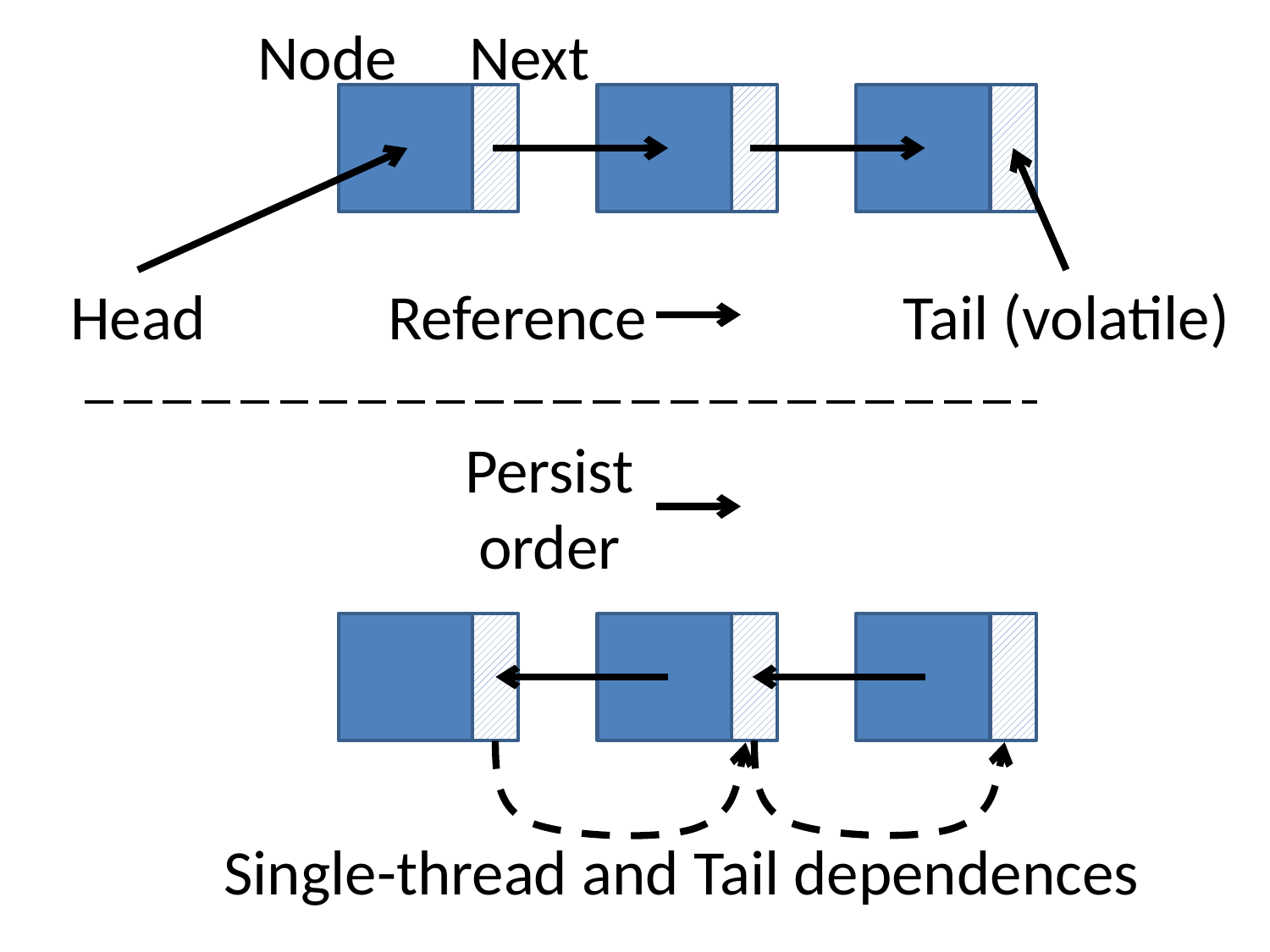

Node
Next

Head
Reference
Tail (volatile)
Persist order

Single-thread and Tail dependences